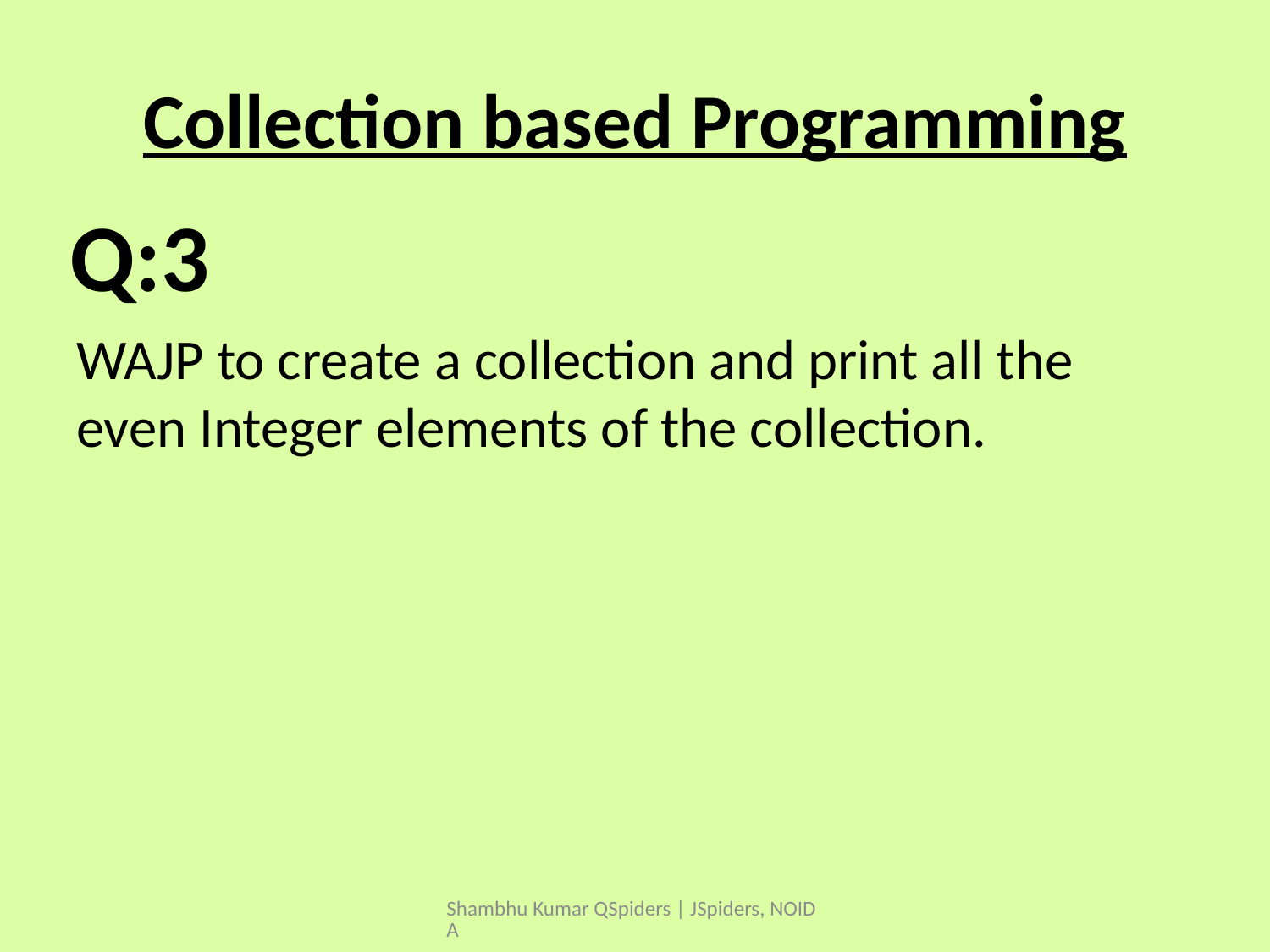

# Collection based Programming

WAJP to create a collection and print all the even Integer elements of the collection.

Q:3
Shambhu Kumar QSpiders | JSpiders, NOIDA